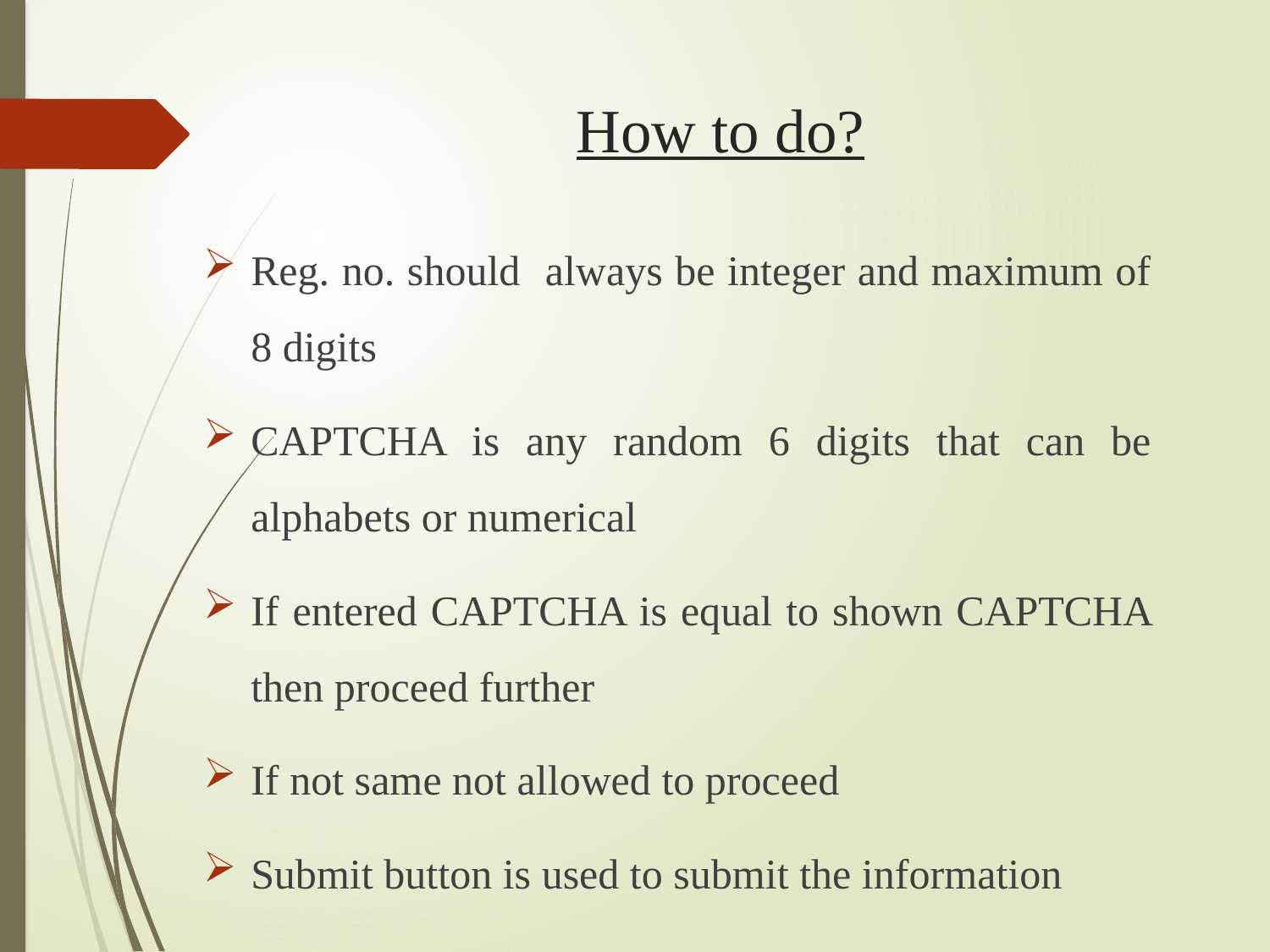

# How to do?
Reg. no. should  always be integer and maximum of 8 digits
CAPTCHA is any random 6 digits that can be alphabets or numerical
If entered CAPTCHA is equal to shown CAPTCHA then proceed further
If not same not allowed to proceed
Submit button is used to submit the information